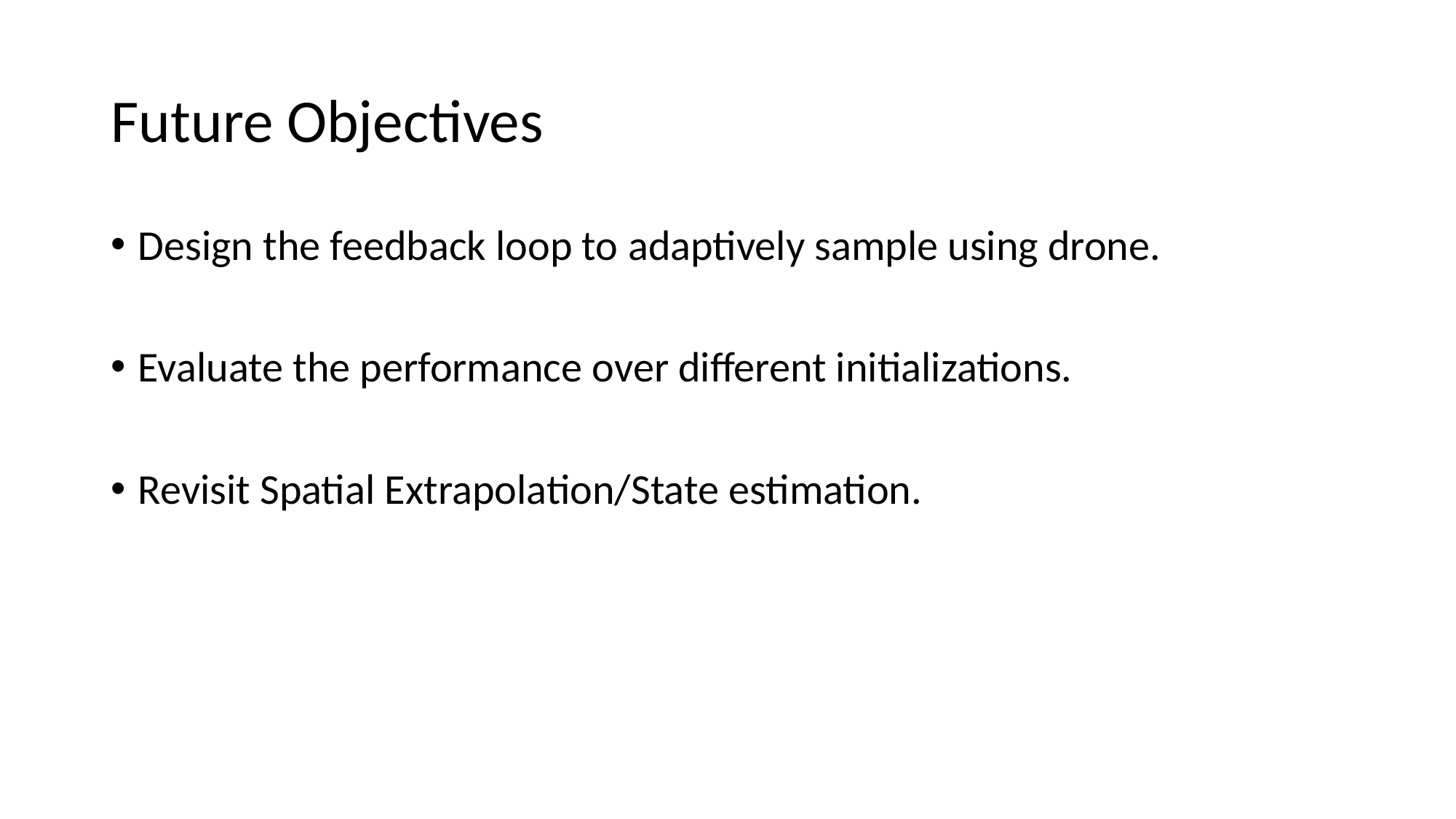

# Future Objectives
Design the feedback loop to adaptively sample using drone.

Evaluate the performance over different initializations.

Revisit Spatial Extrapolation/State estimation.